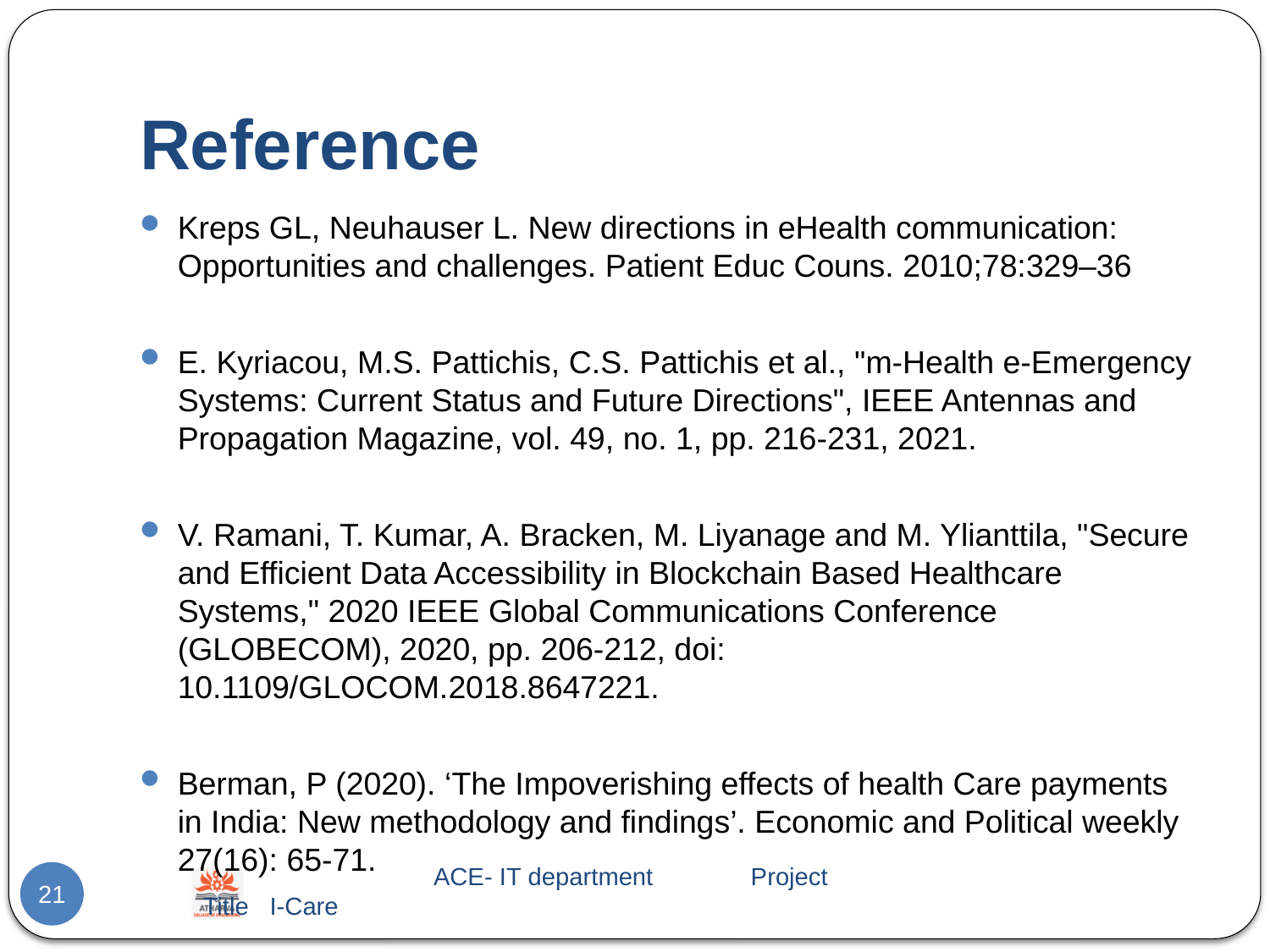

# Reference
Kreps GL, Neuhauser L. New directions in eHealth communication: Opportunities and challenges. Patient Educ Couns. 2010;78:329–36

E. Kyriacou, M.S. Pattichis, C.S. Pattichis et al., "m-Health e-Emergency Systems: Current Status and Future Directions", IEEE Antennas and Propagation Magazine, vol. 49, no. 1, pp. 216-231, 2021.

V. Ramani, T. Kumar, A. Bracken, M. Liyanage and M. Ylianttila, "Secure and Efficient Data Accessibility in Blockchain Based Healthcare Systems," 2020 IEEE Global Communications Conference (GLOBECOM), 2020, pp. 206-212, doi: 10.1109/GLOCOM.2018.8647221.

Berman, P (2020). ‘The Impoverishing effects of health Care payments in India: New methodology and findings’. Economic and Political weekly 27(16): 65-71.

                                 ACE- IT department              Project Title   I-Care
21